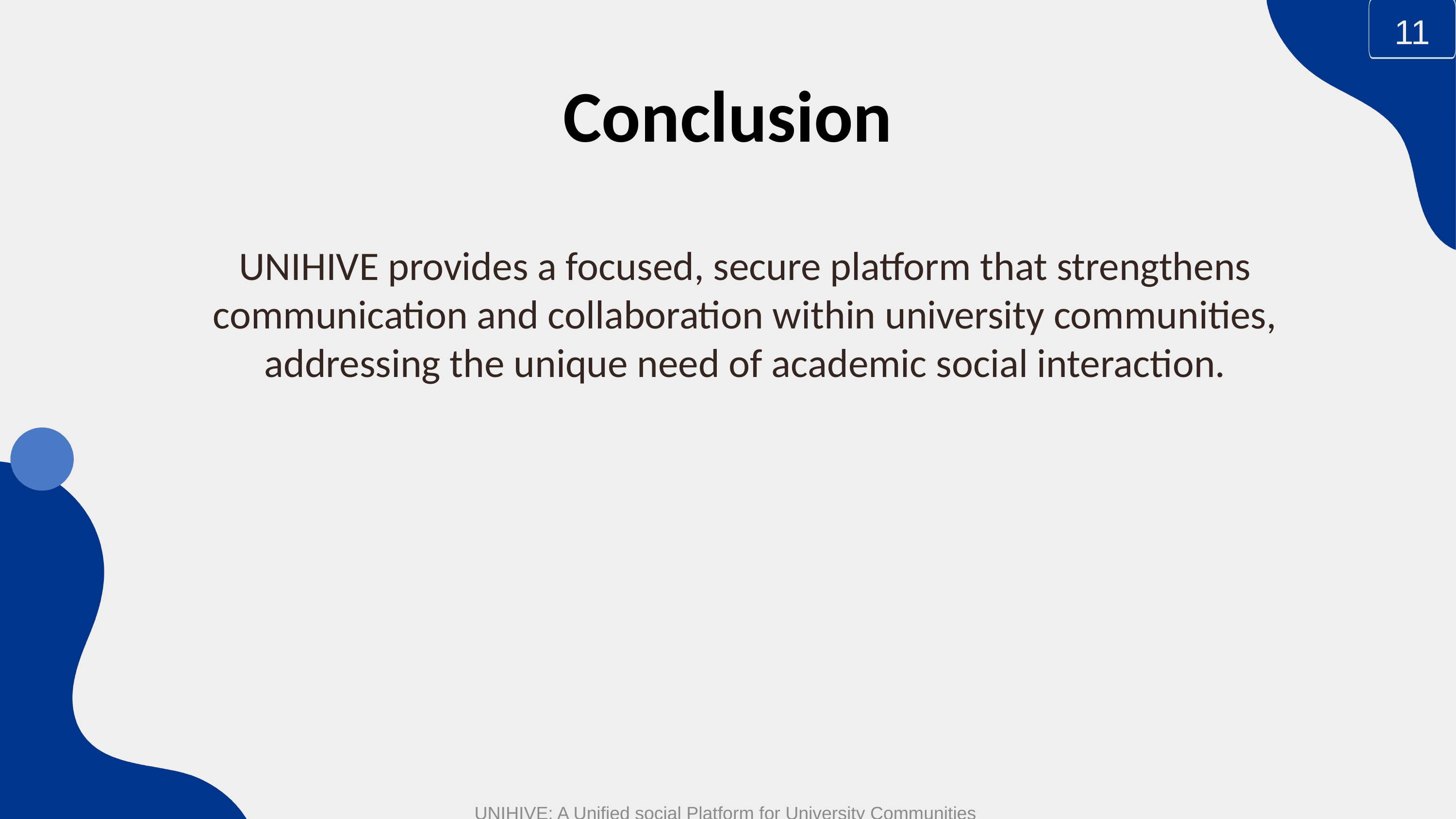

11

Conclusion
UNIHIVE provides a focused, secure platform that strengthens communication and collaboration within university communities, addressing the unique need of academic social interaction.

UNIHIVE: A Unified social Platform for University Communities